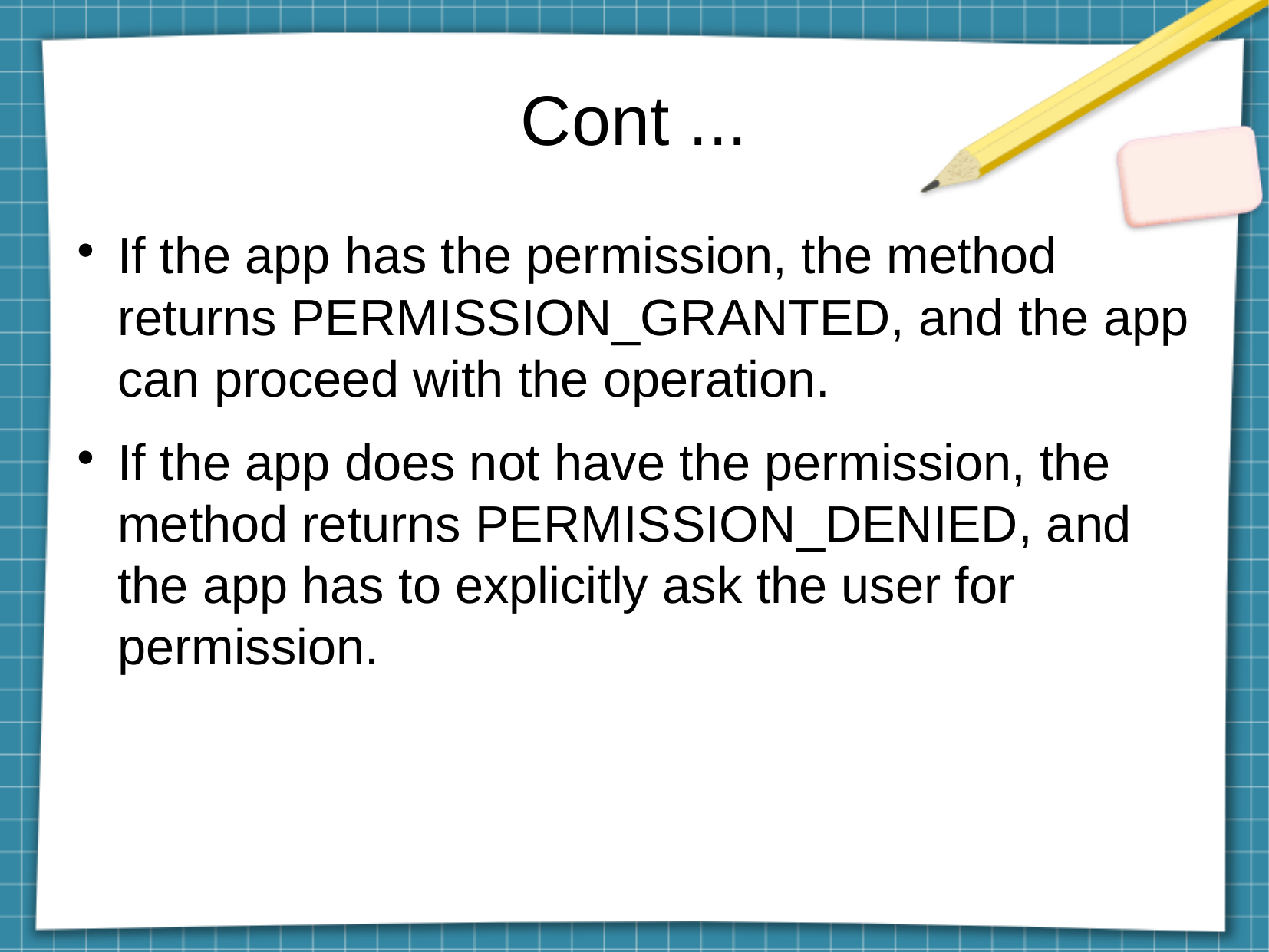

Cont ...
If the app has the permission, the method returns PERMISSION_GRANTED, and the app can proceed with the operation.
If the app does not have the permission, the method returns PERMISSION_DENIED, and the app has to explicitly ask the user for permission.